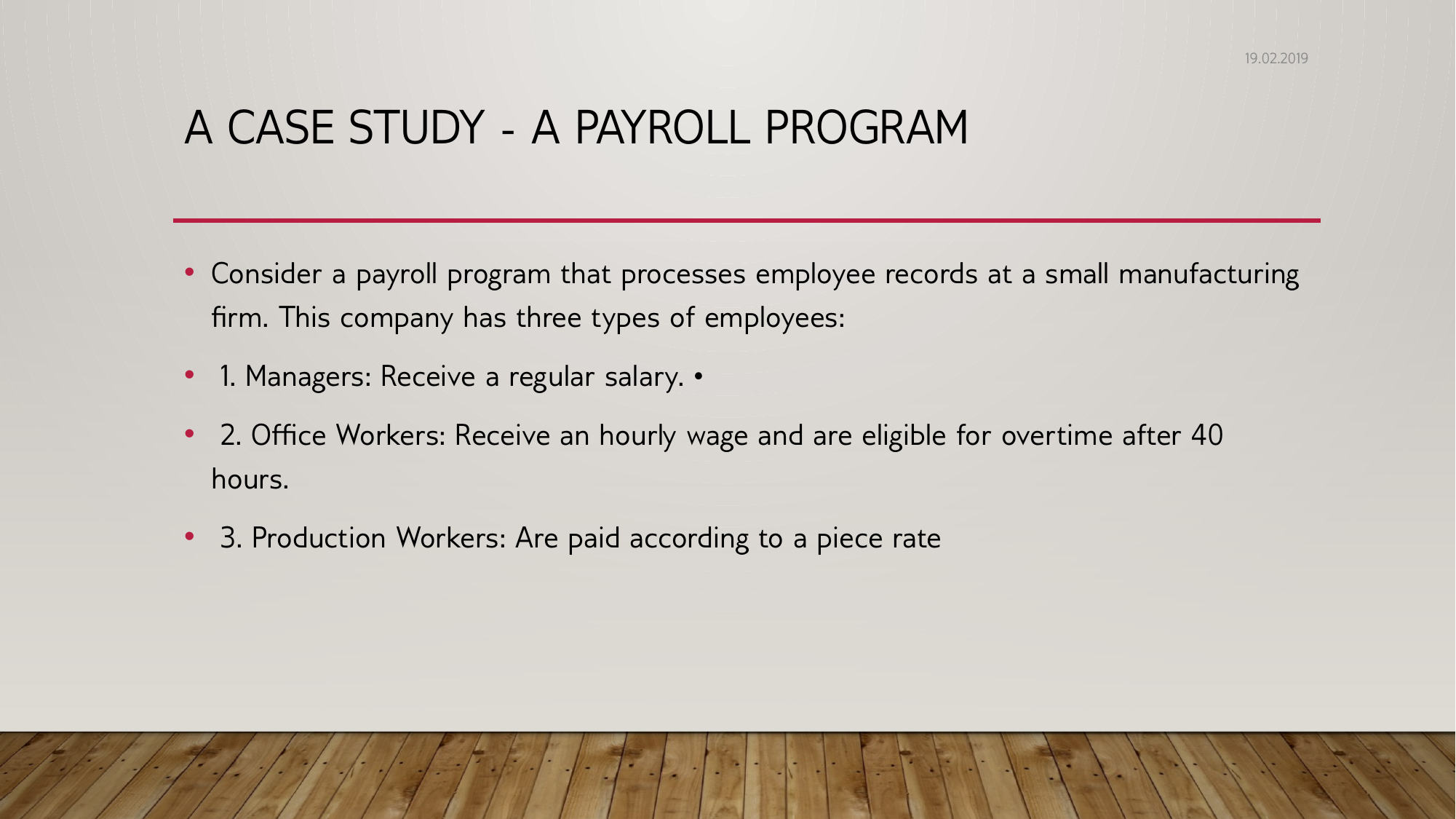

19.02.2019
# A Case Study - A Payroll Program
Consider a payroll program that processes employee records at a small manufacturing firm. This company has three types of employees:
 1. Managers: Receive a regular salary. •
 2. Office Workers: Receive an hourly wage and are eligible for overtime after 40 hours.
 3. Production Workers: Are paid according to a piece rate